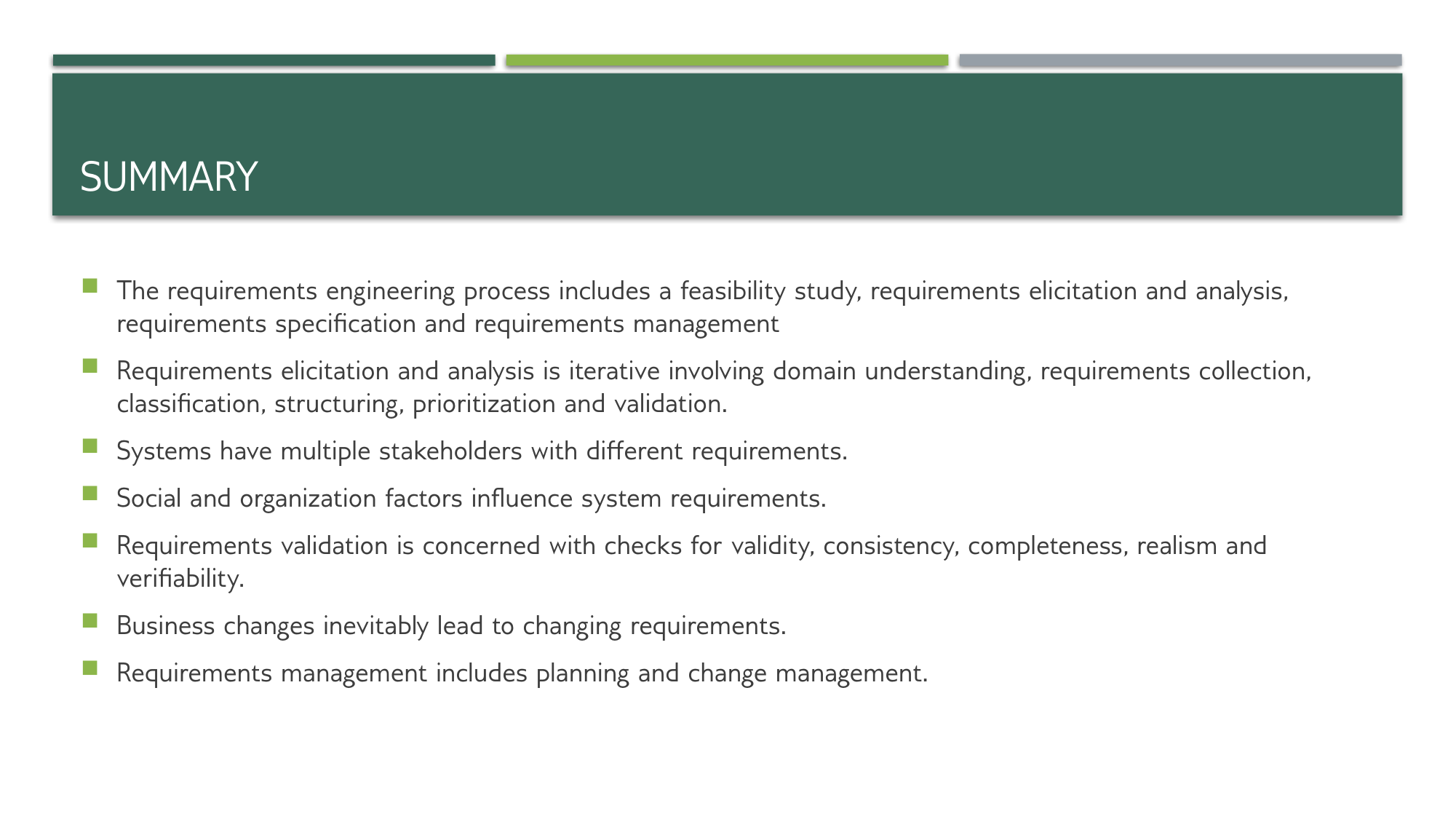

# summary
The requirements engineering process includes a feasibility study, requirements elicitation and analysis, requirements specification and requirements management
Requirements elicitation and analysis is iterative involving domain understanding, requirements collection, classification, structuring, prioritization and validation.
Systems have multiple stakeholders with different requirements.
Social and organization factors influence system requirements.
Requirements validation is concerned with checks for validity, consistency, completeness, realism and verifiability.
Business changes inevitably lead to changing requirements.
Requirements management includes planning and change management.